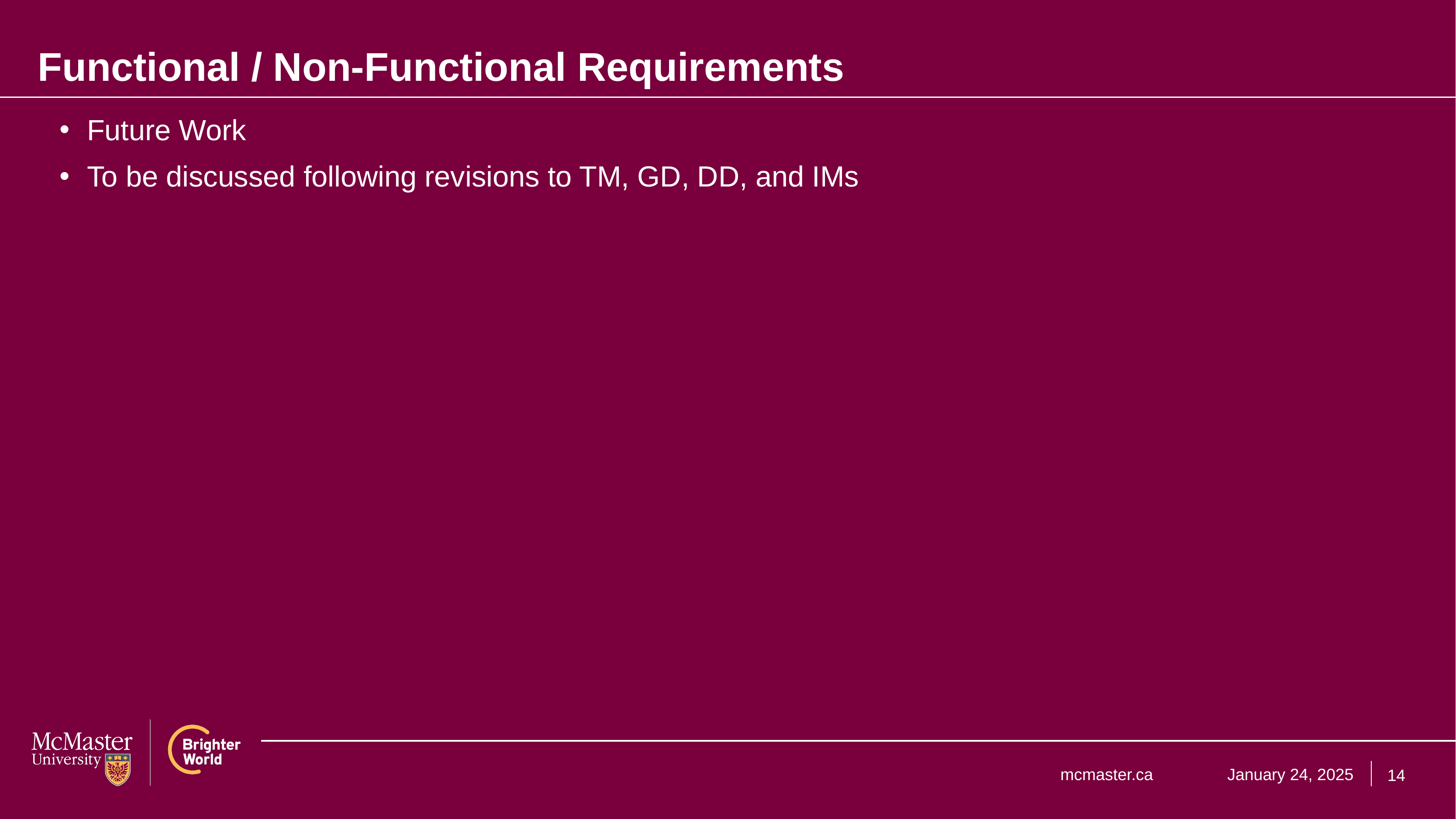

# Functional / Non-Functional Requirements
Future Work
To be discussed following revisions to TM, GD, DD, and IMs
14
January 24, 2025